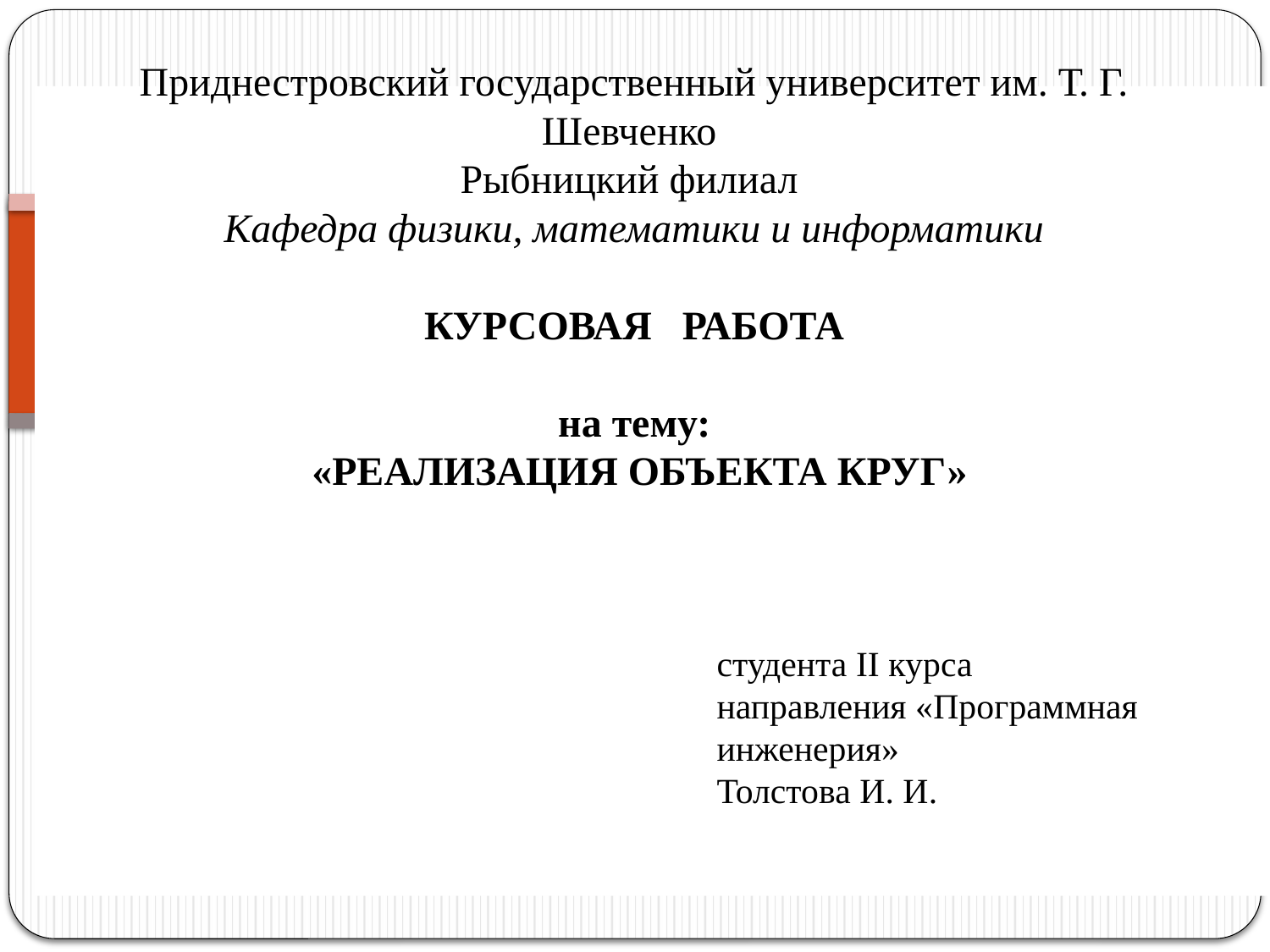

Приднестровский государственный университет им. Т. Г. Шевченко
Рыбницкий филиал
Кафедра физики, математики и информатики

КУРСОВАЯ   РАБОТА

на тему:
 «Реализация объекта круг»

студента II курса
направления «Программная инженерия»
Толстова И. И.